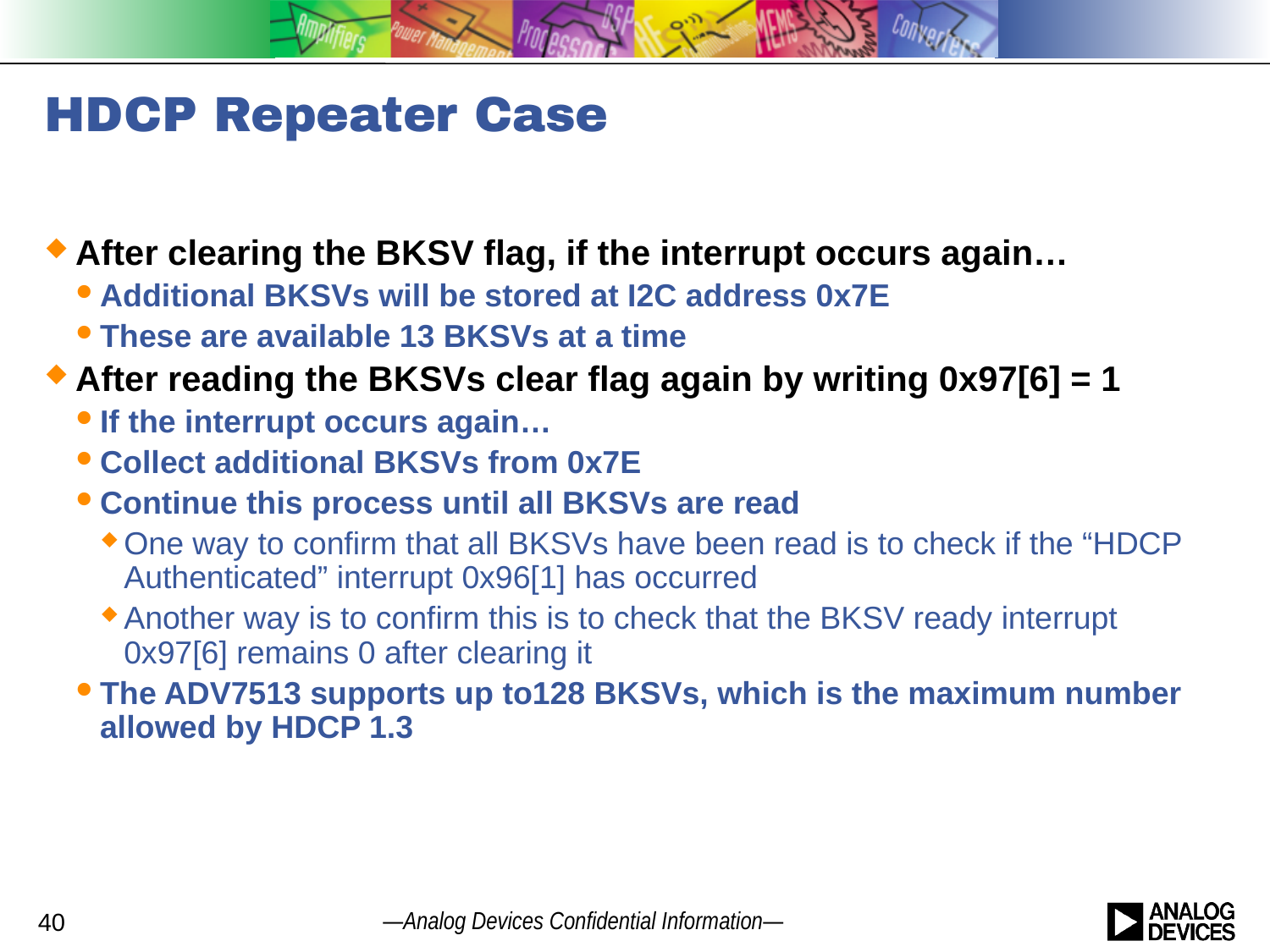

# HDCP Repeater Case
After clearing the BKSV flag, if the interrupt occurs again…
Additional BKSVs will be stored at I2C address 0x7E
These are available 13 BKSVs at a time
After reading the BKSVs clear flag again by writing 0x97[6] = 1
If the interrupt occurs again…
Collect additional BKSVs from 0x7E
Continue this process until all BKSVs are read
One way to confirm that all BKSVs have been read is to check if the “HDCP Authenticated” interrupt 0x96[1] has occurred
Another way is to confirm this is to check that the BKSV ready interrupt 0x97[6] remains 0 after clearing it
The ADV7513 supports up to128 BKSVs, which is the maximum number allowed by HDCP 1.3

40